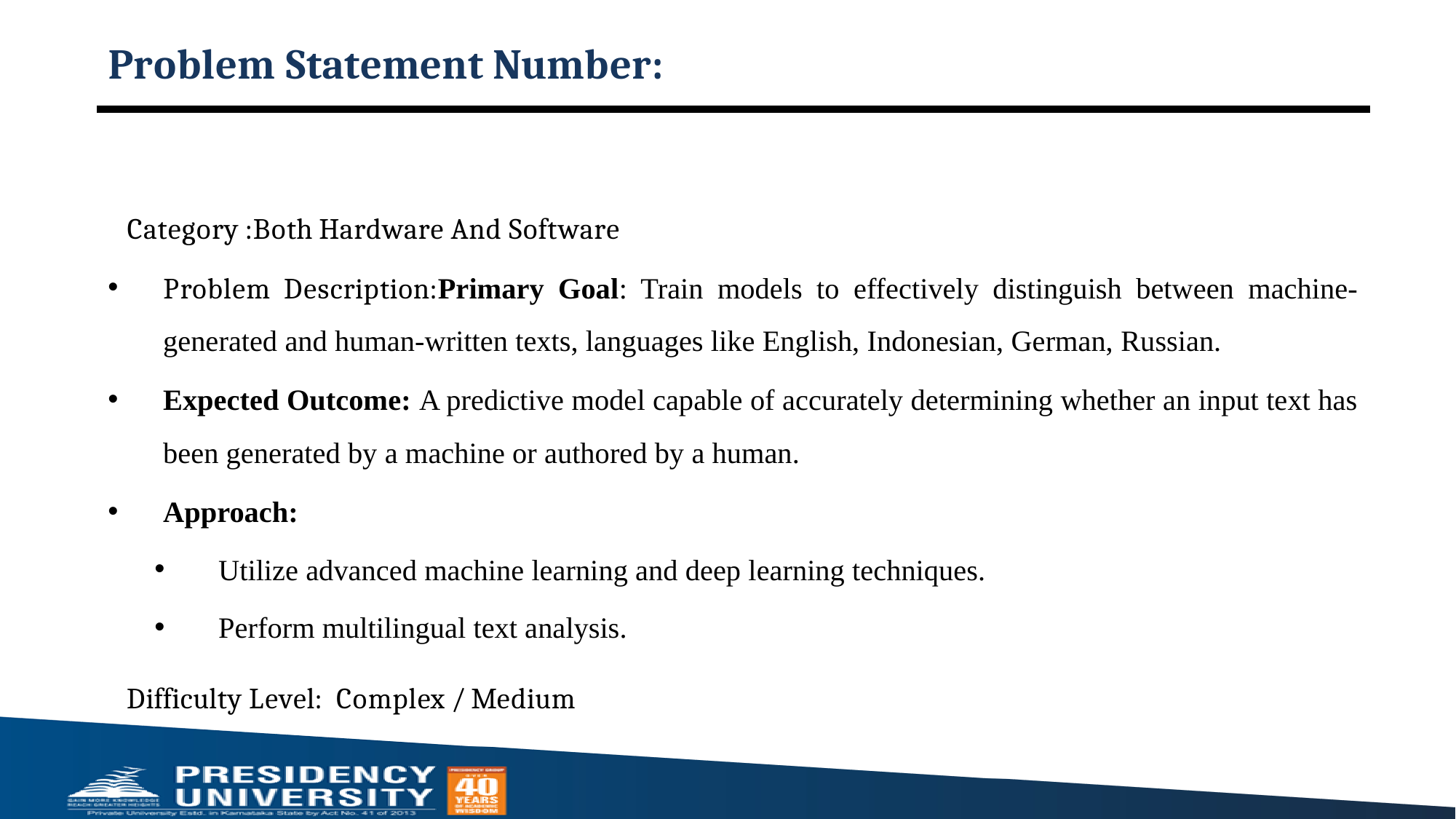

# Problem Statement Number:
Category :Both Hardware And Software
Problem Description:Primary Goal: Train models to effectively distinguish between machine-generated and human-written texts, languages like English, Indonesian, German, Russian.
Expected Outcome: A predictive model capable of accurately determining whether an input text has been generated by a machine or authored by a human.
Approach:
Utilize advanced machine learning and deep learning techniques.
Perform multilingual text analysis.
Difficulty Level:  Complex / Medium